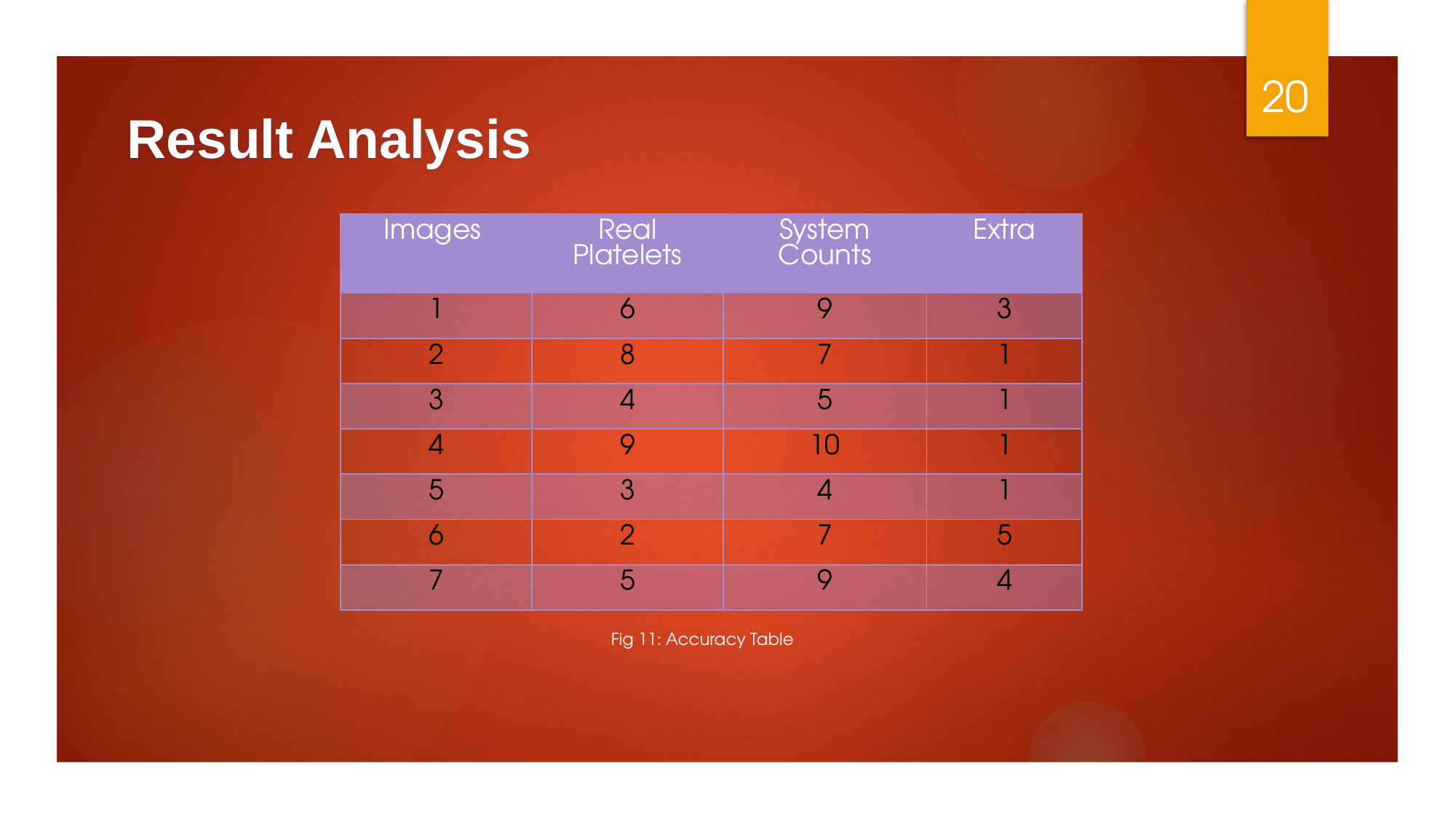

20
Result Analysis
| Images | Real Platelets | System Counts | Extra |
| --- | --- | --- | --- |
| 1 | 6 | 9 | 3 |
| 2 | 8 | 7 | 1 |
| 3 | 4 | 5 | 1 |
| 4 | 9 | 10 | 1 |
| 5 | 3 | 4 | 1 |
| 6 | 2 | 7 | 5 |
| 7 | 5 | 9 | 4 |
Fig 11: Accuracy Table